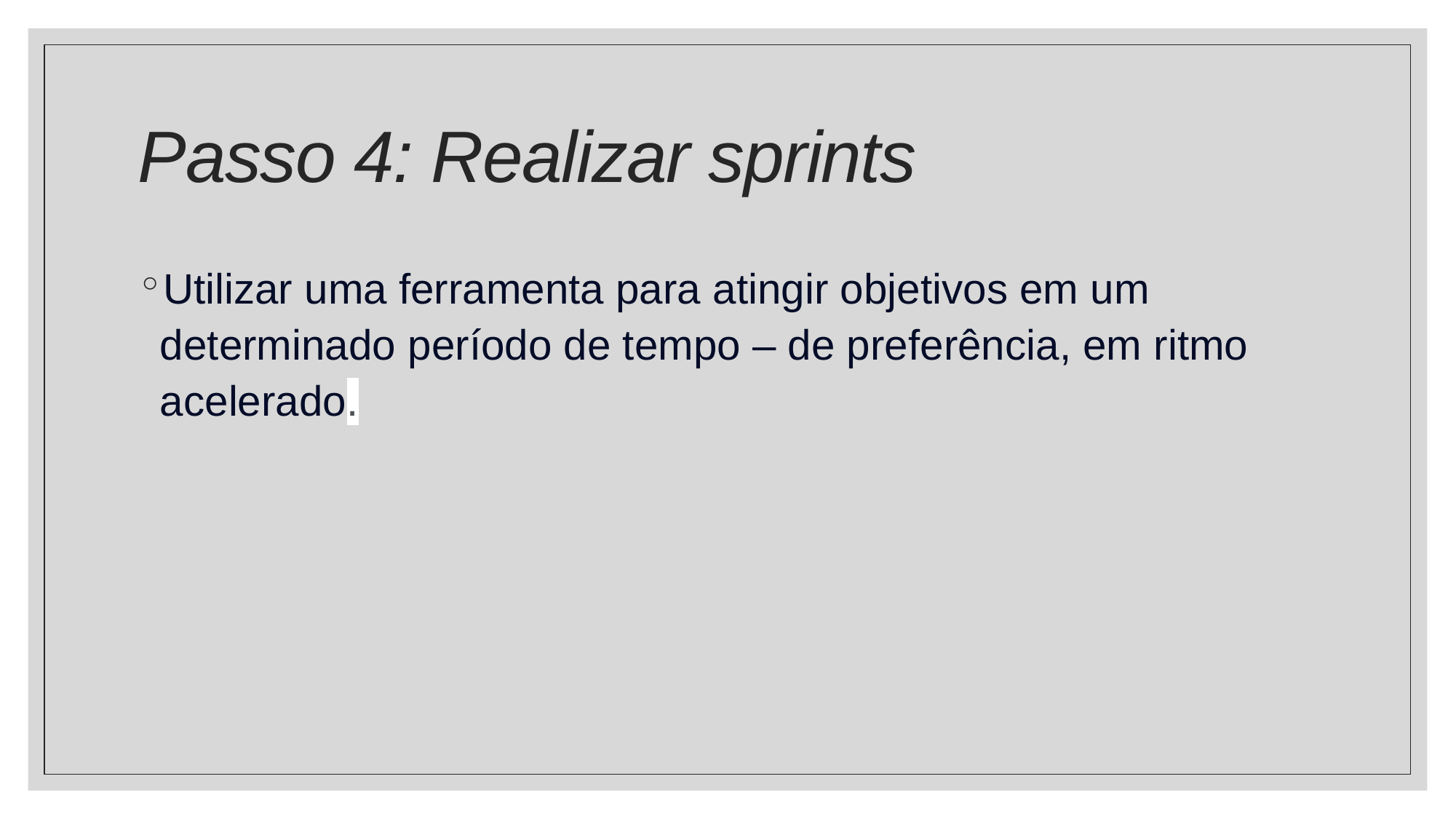

# Passo 4: Realizar sprints
Utilizar uma ferramenta para atingir objetivos em um determinado período de tempo – de preferência, em ritmo acelerado.